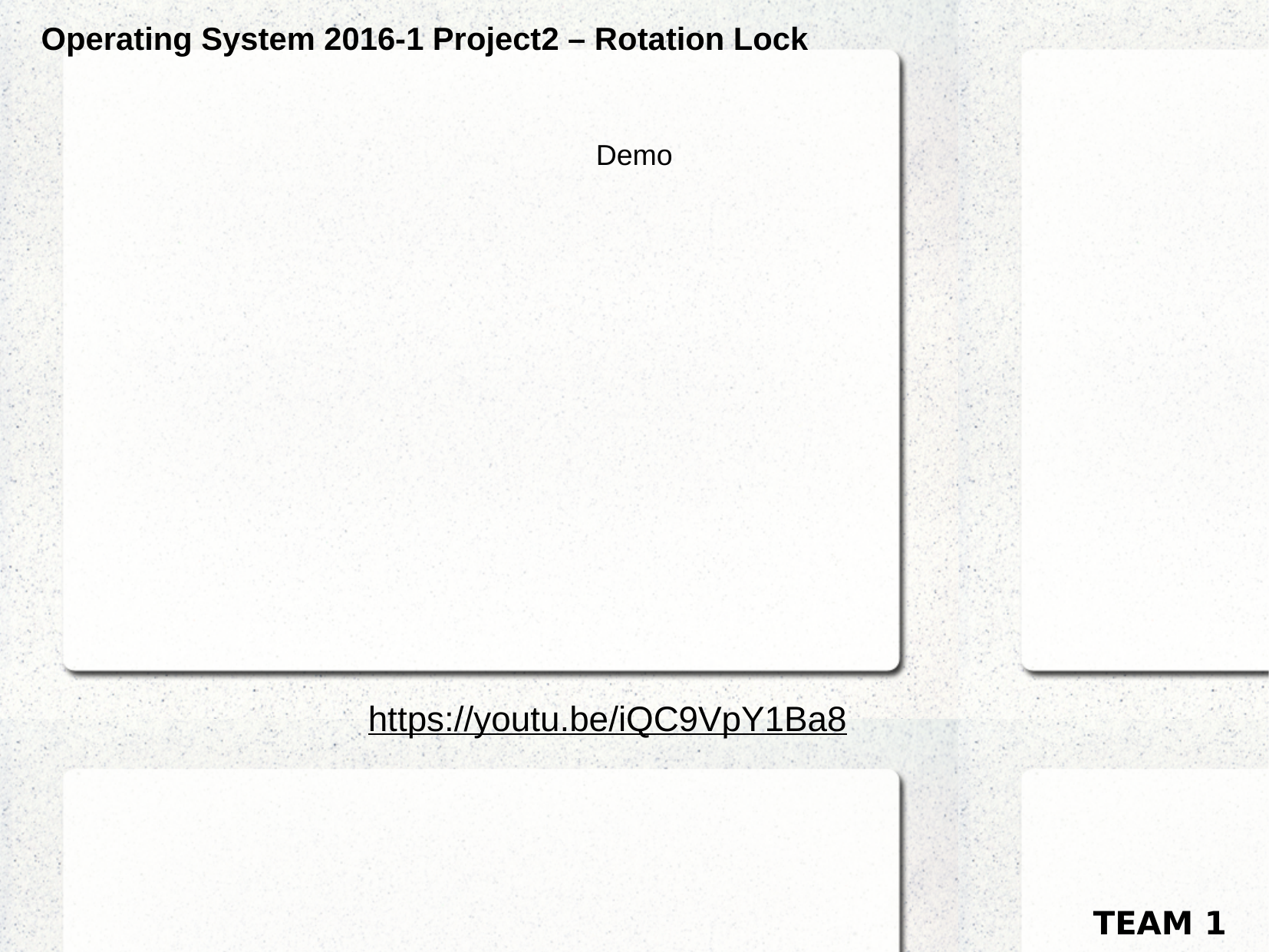

Operating System 2016-1 Project2 – Rotation Lock
Demo
https://youtu.be/iQC9VpY1Ba8
TEAM 1